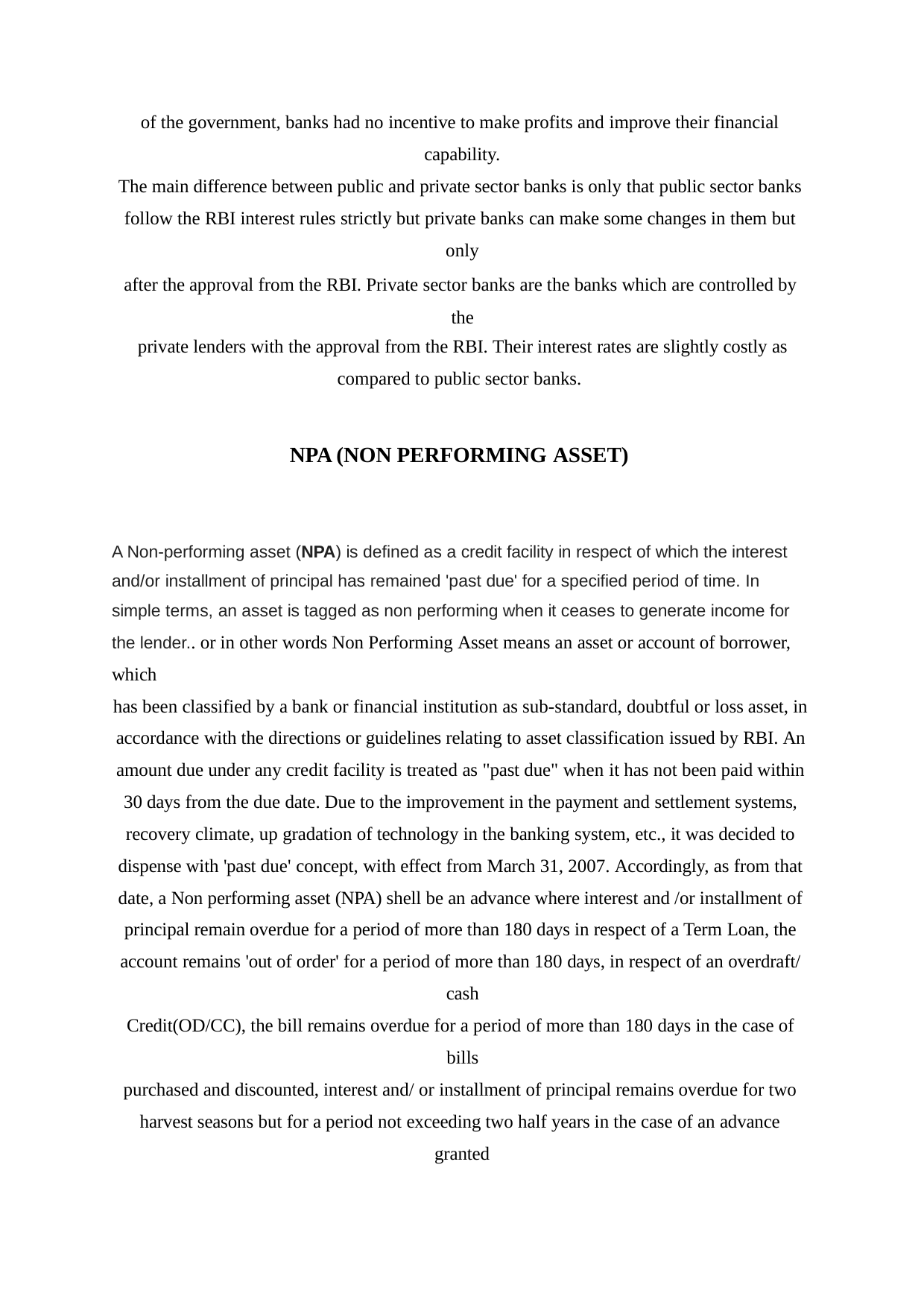

of the government, banks had no incentive to make profits and improve their financial  capability.
The main difference between public and private sector banks is only that public sector banks  follow the RBI interest rules strictly but private banks can make some changes in them but  only
after the approval from the RBI. Private sector banks are the banks which are controlled by  the
private lenders with the approval from the RBI. Their interest rates are slightly costly as
compared to public sector banks.

NPA (NON PERFORMING ASSET)
A Non-performing asset (NPA) is defined as a credit facility in respect of which the interest  and/or installment of principal has remained 'past due' for a specified period of time. In  simple terms, an asset is tagged as non performing when it ceases to generate income for  the lender.. or in other words Non Performing Asset means an asset or account of borrower,  which
has been classified by a bank or financial institution as sub-standard, doubtful or loss asset, in  accordance with the directions or guidelines relating to asset classification issued by RBI. An  amount due under any credit facility is treated as "past due" when it has not been paid within  30 days from the due date. Due to the improvement in the payment and settlement systems,  recovery climate, up gradation of technology in the banking system, etc., it was decided to  dispense with 'past due' concept, with effect from March 31, 2007. Accordingly, as from that  date, a Non performing asset (NPA) shell be an advance where interest and /or installment of  principal remain overdue for a period of more than 180 days in respect of a Term Loan, the  account remains 'out of order' for a period of more than 180 days, in respect of an overdraft/  cash
Credit(OD/CC), the bill remains overdue for a period of more than 180 days in the case of  bills
purchased and discounted, interest and/ or installment of principal remains overdue for two  harvest seasons but for a period not exceeding two half years in the case of an advance  granted